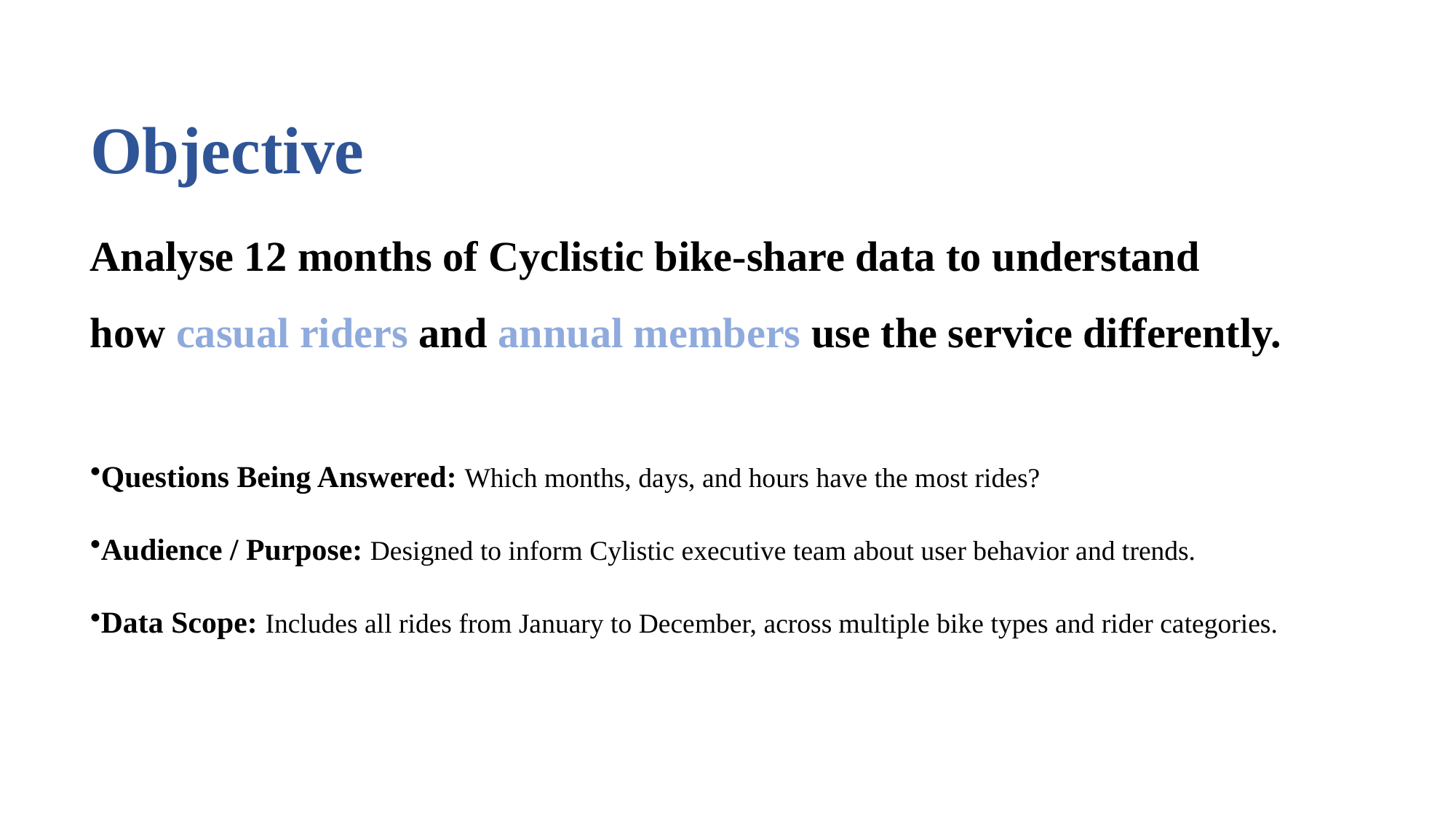

# Objective
Analyse 12 months of Cyclistic bike-share data to understand how casual riders and annual members use the service differently.
Questions Being Answered: Which months, days, and hours have the most rides?
Audience / Purpose: Designed to inform Cylistic executive team about user behavior and trends.
Data Scope: Includes all rides from January to December, across multiple bike types and rider categories.